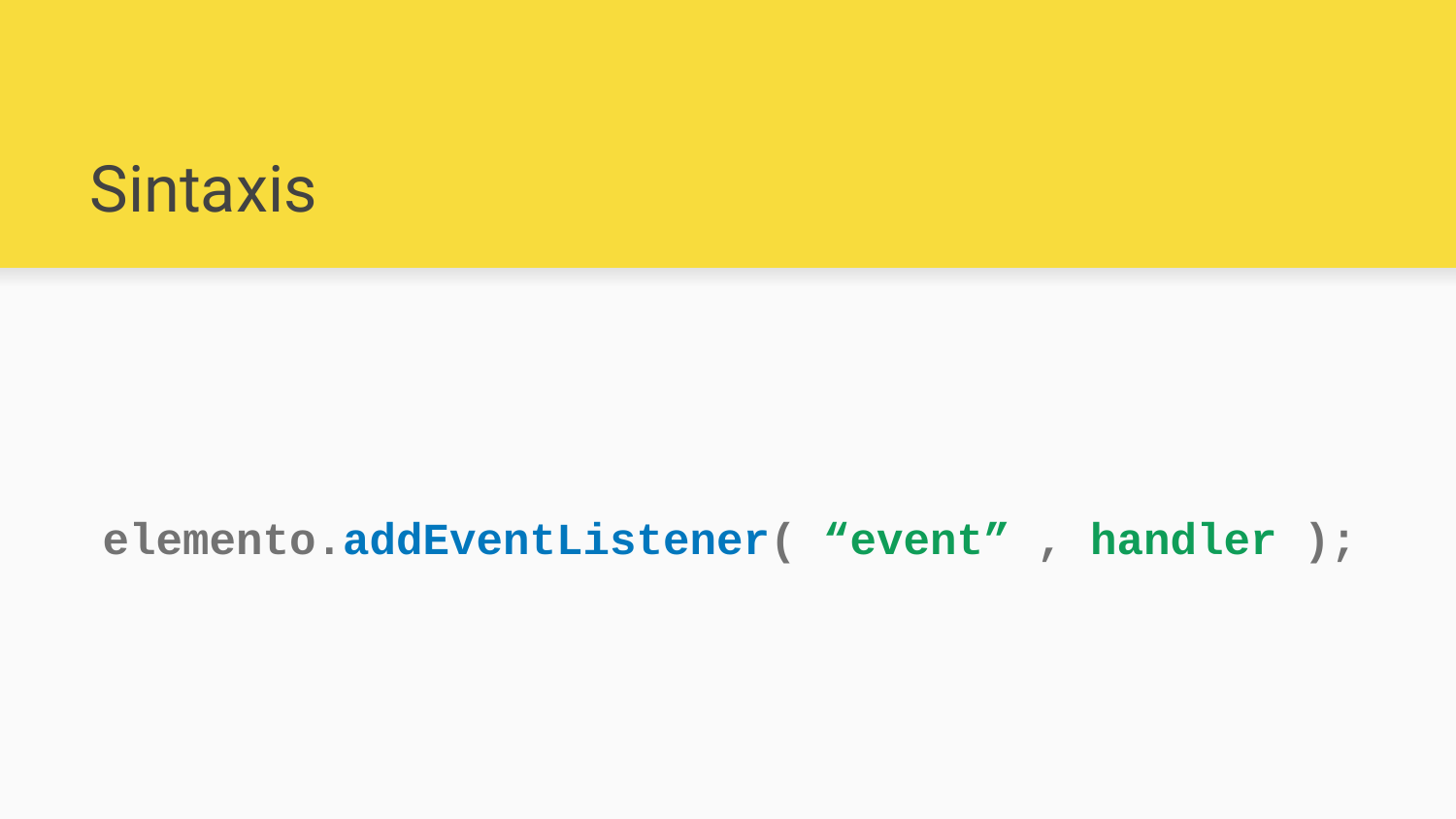

# Sintaxis
elemento.addEventListener( “event” , handler );